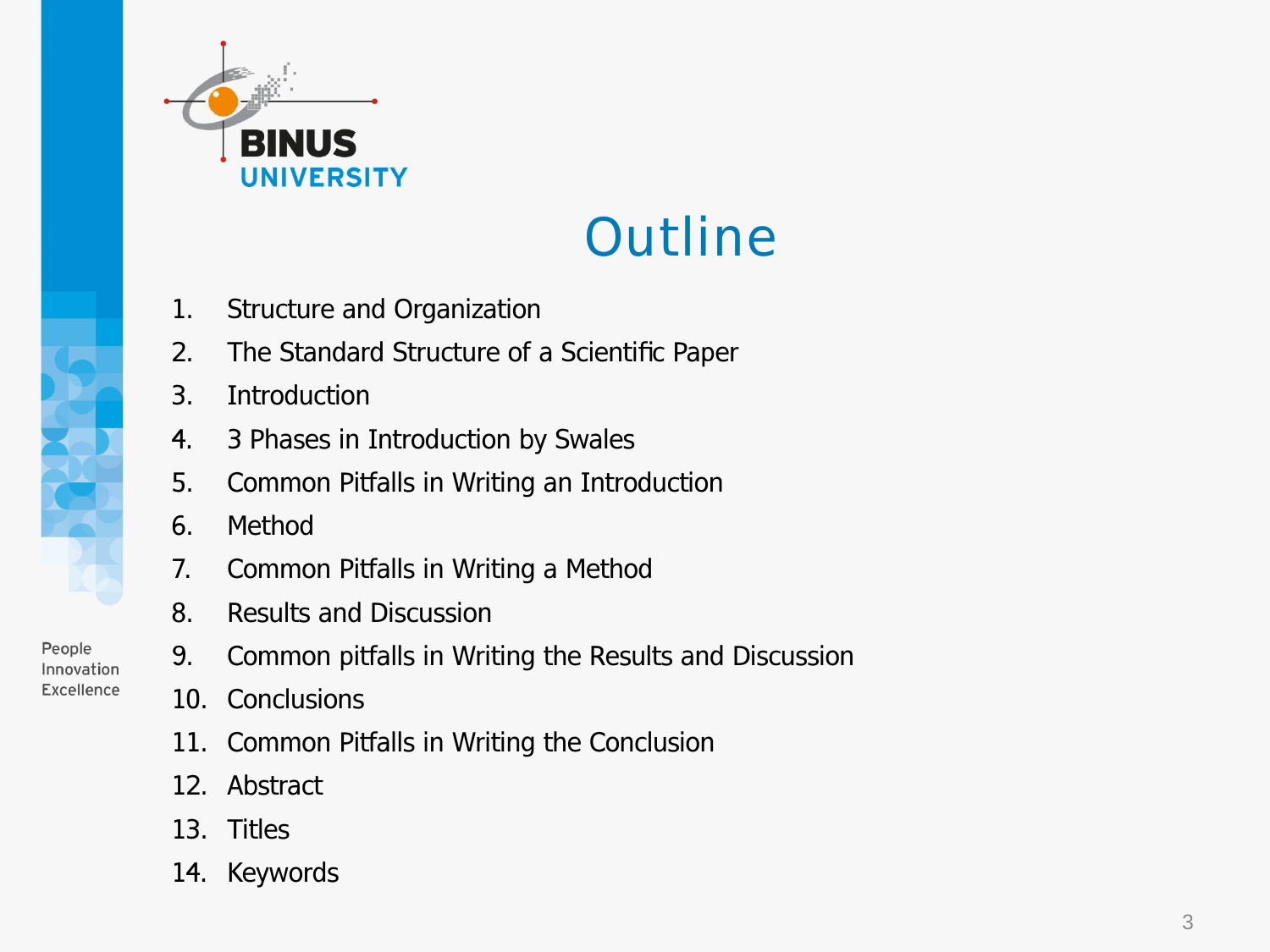

# Outline
Structure and Organization
The Standard Structure of a Scientific Paper
Introduction
3 Phases in Introduction by Swales
Common Pitfalls in Writing an Introduction
Method
Common Pitfalls in Writing a Method
Results and Discussion
Common pitfalls in Writing the Results and Discussion
Conclusions
Common Pitfalls in Writing the Conclusion
Abstract
Titles
Keywords
3